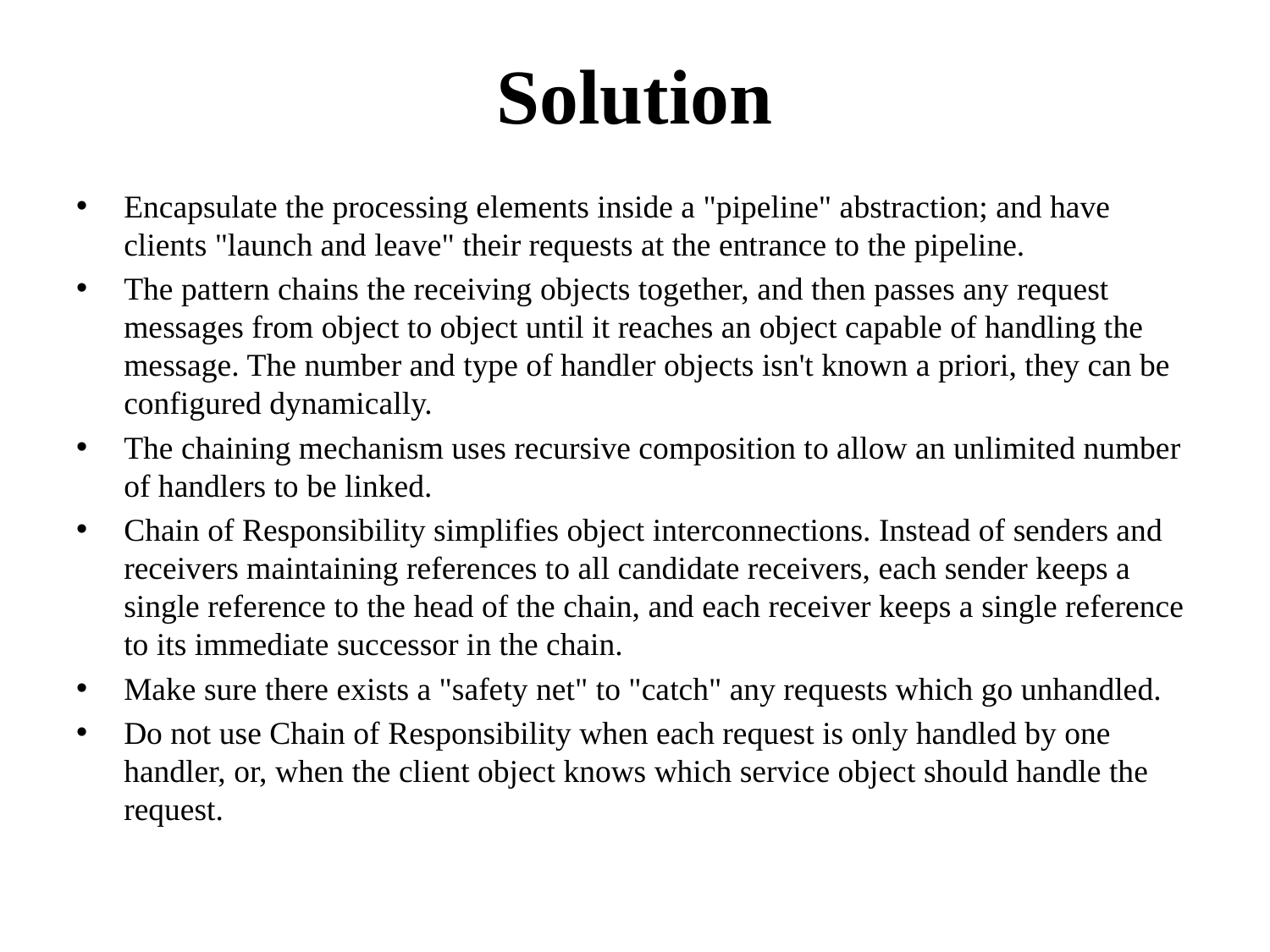

# Solution
Encapsulate the processing elements inside a "pipeline" abstraction; and have clients "launch and leave" their requests at the entrance to the pipeline.
The pattern chains the receiving objects together, and then passes any request messages from object to object until it reaches an object capable of handling the message. The number and type of handler objects isn't known a priori, they can be configured dynamically.
The chaining mechanism uses recursive composition to allow an unlimited number of handlers to be linked.
Chain of Responsibility simplifies object interconnections. Instead of senders and receivers maintaining references to all candidate receivers, each sender keeps a single reference to the head of the chain, and each receiver keeps a single reference to its immediate successor in the chain.
Make sure there exists a "safety net" to "catch" any requests which go unhandled.
Do not use Chain of Responsibility when each request is only handled by one handler, or, when the client object knows which service object should handle the request.